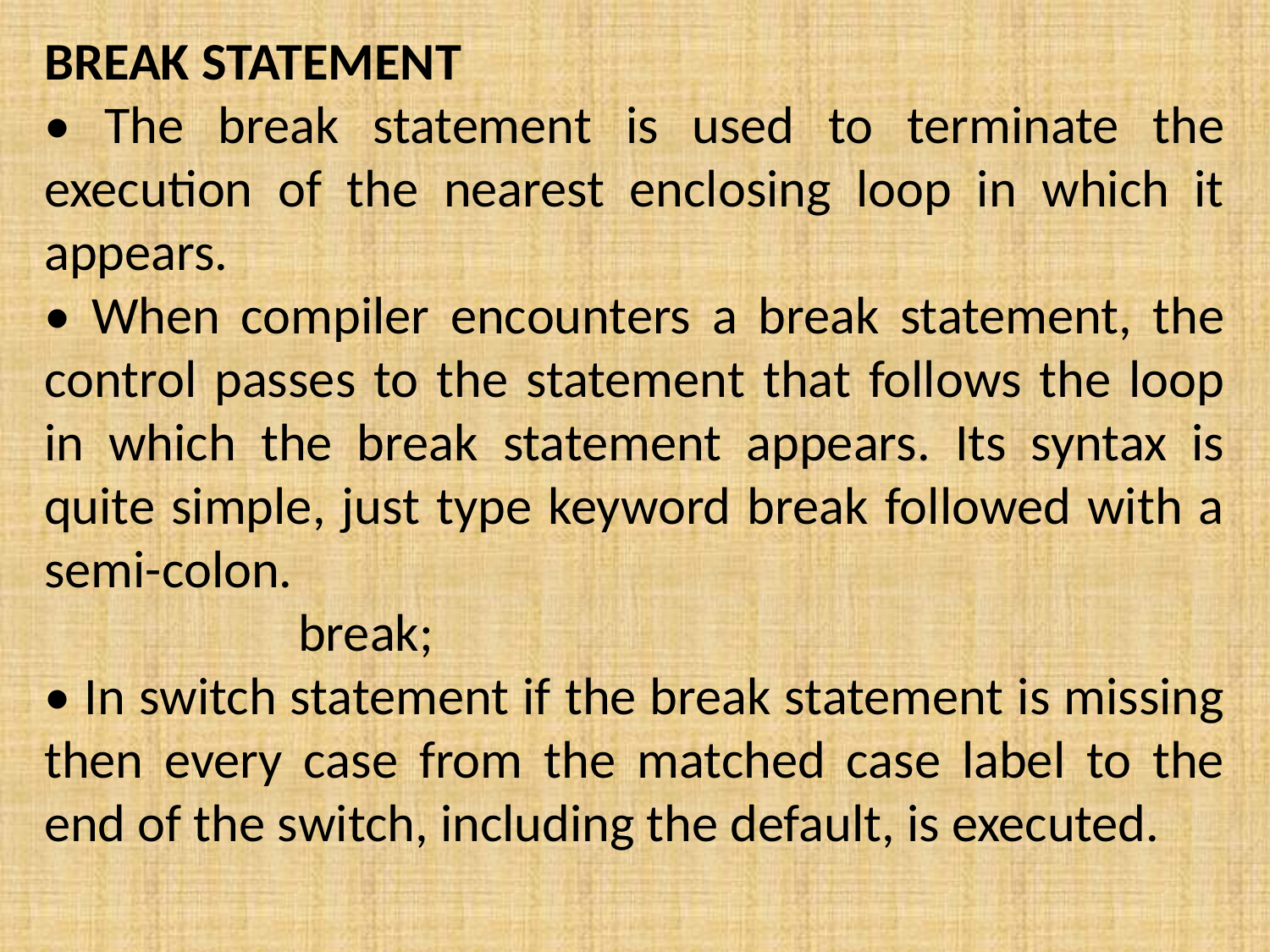

BREAK STATEMENT
• The break statement is used to terminate the execution of the nearest enclosing loop in which it appears.
• When compiler encounters a break statement, the control passes to the statement that follows the loop in which the break statement appears. Its syntax is quite simple, just type keyword break followed with a semi-colon.
break;
• In switch statement if the break statement is missing then every case from the matched case label to the end of the switch, including the default, is executed.